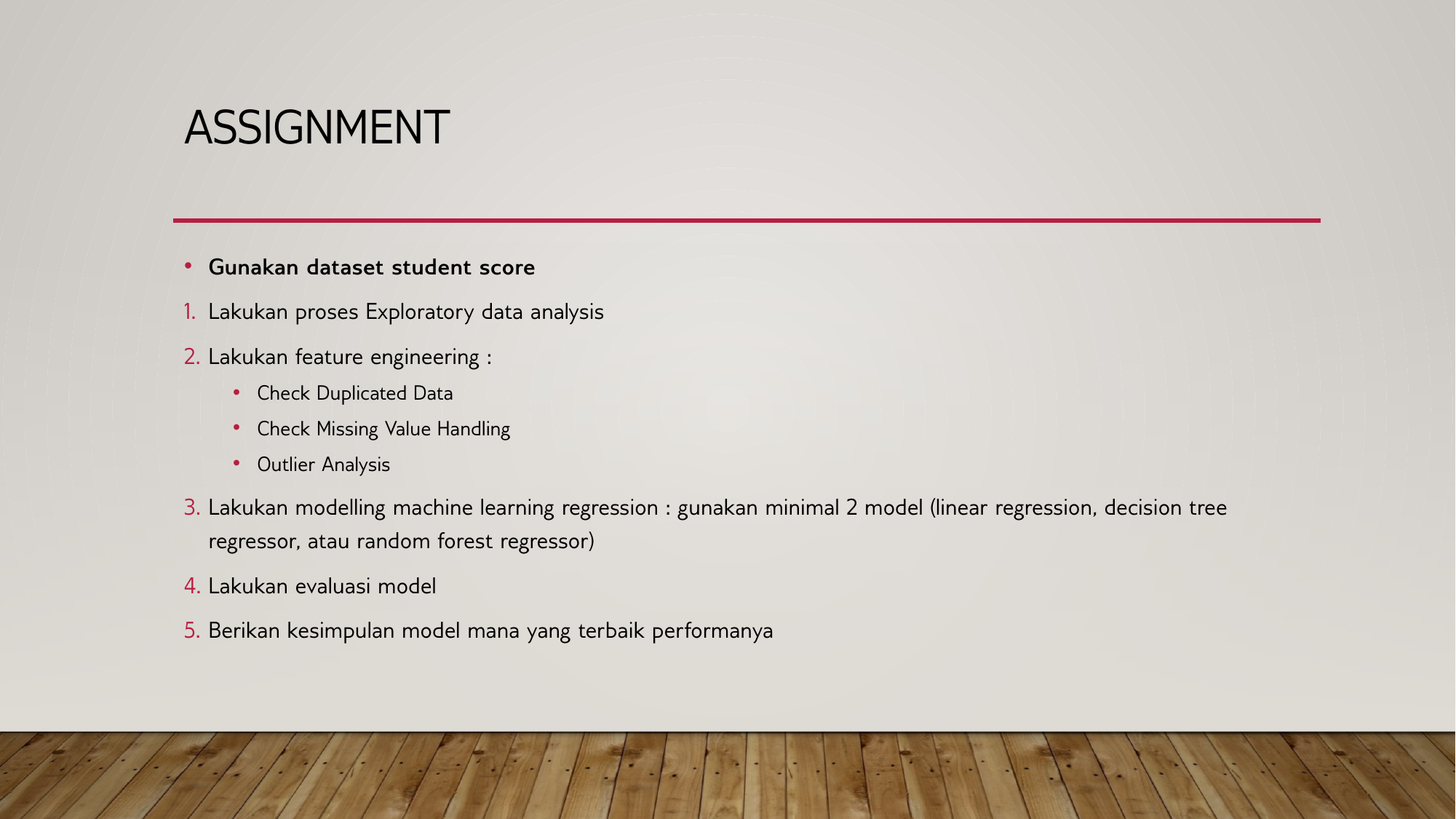

# ASSIGNMENT
Gunakan dataset student score
Lakukan proses Exploratory data analysis
Lakukan feature engineering :
Check Duplicated Data
Check Missing Value Handling
Outlier Analysis
Lakukan modelling machine learning regression : gunakan minimal 2 model (linear regression, decision tree regressor, atau random forest regressor)
Lakukan evaluasi model
Berikan kesimpulan model mana yang terbaik performanya